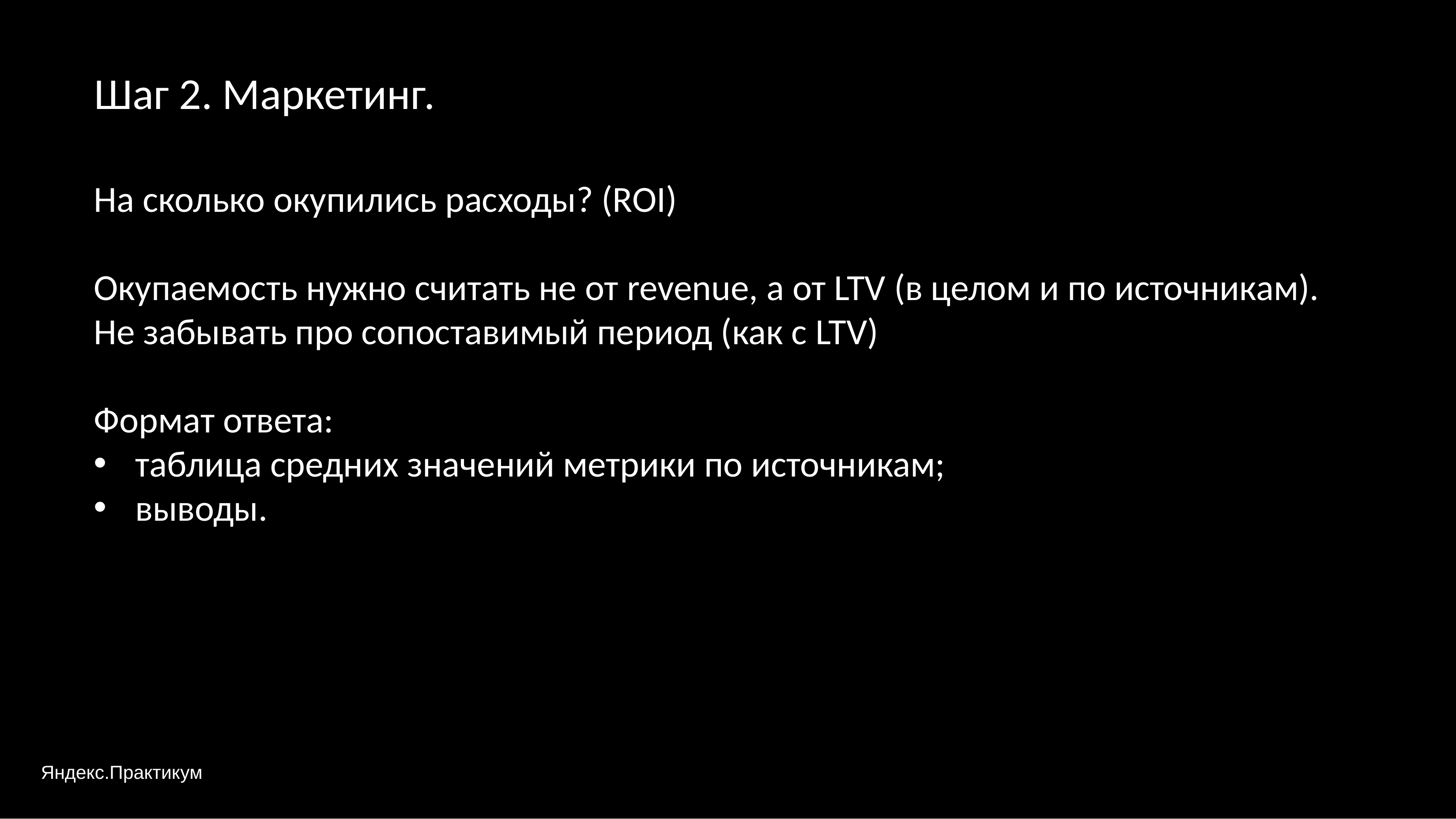

Шаг 2. Маркетинг.
На сколько окупились расходы? (ROI)

Окупаемость нужно считать не от revenue, а от LTV (в целом и по источникам).
Не забывать про сопоставимый период (как с LTV)

Формат ответа:
таблица средних значений метрики по источникам;
выводы.
Яндекс.Практикум